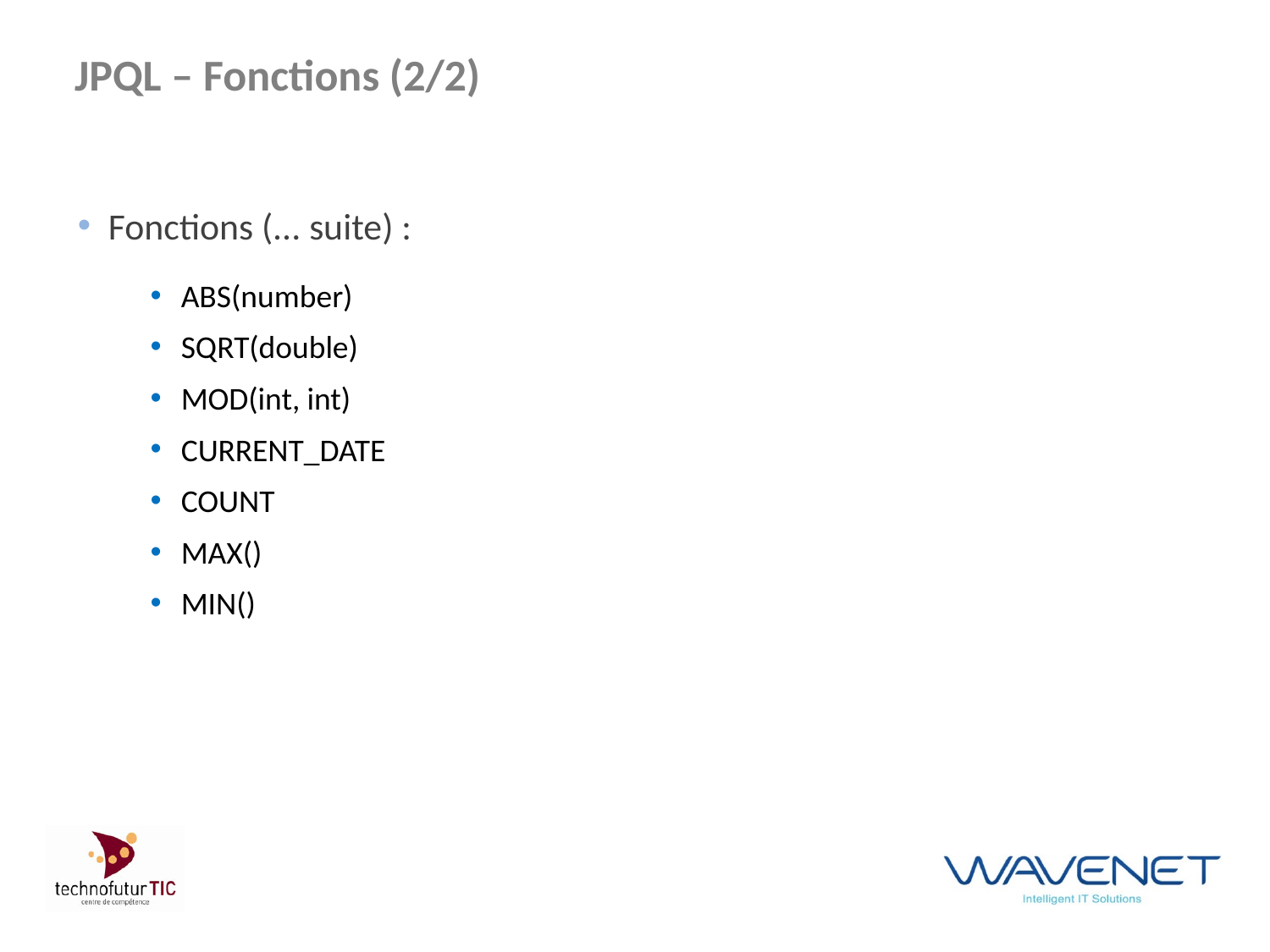

# JPQL – Fonctions (2/2)
Fonctions (... suite) :

ABS(number)
SQRT(double)
MOD(int, int)
CURRENT_DATE
COUNT
MAX()
MIN()